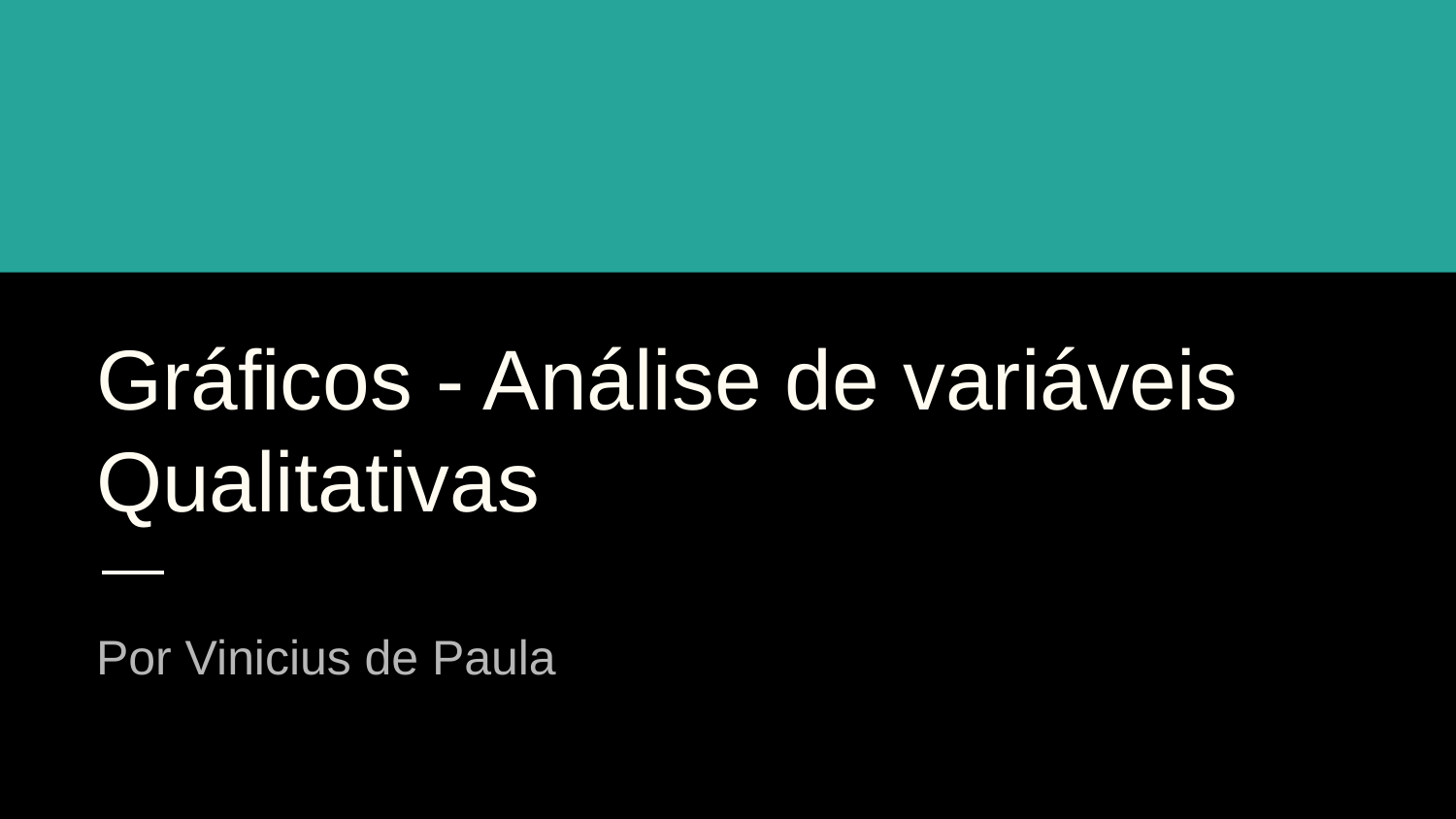

# Gráficos - Análise de variáveis Qualitativas
Por Vinicius de Paula